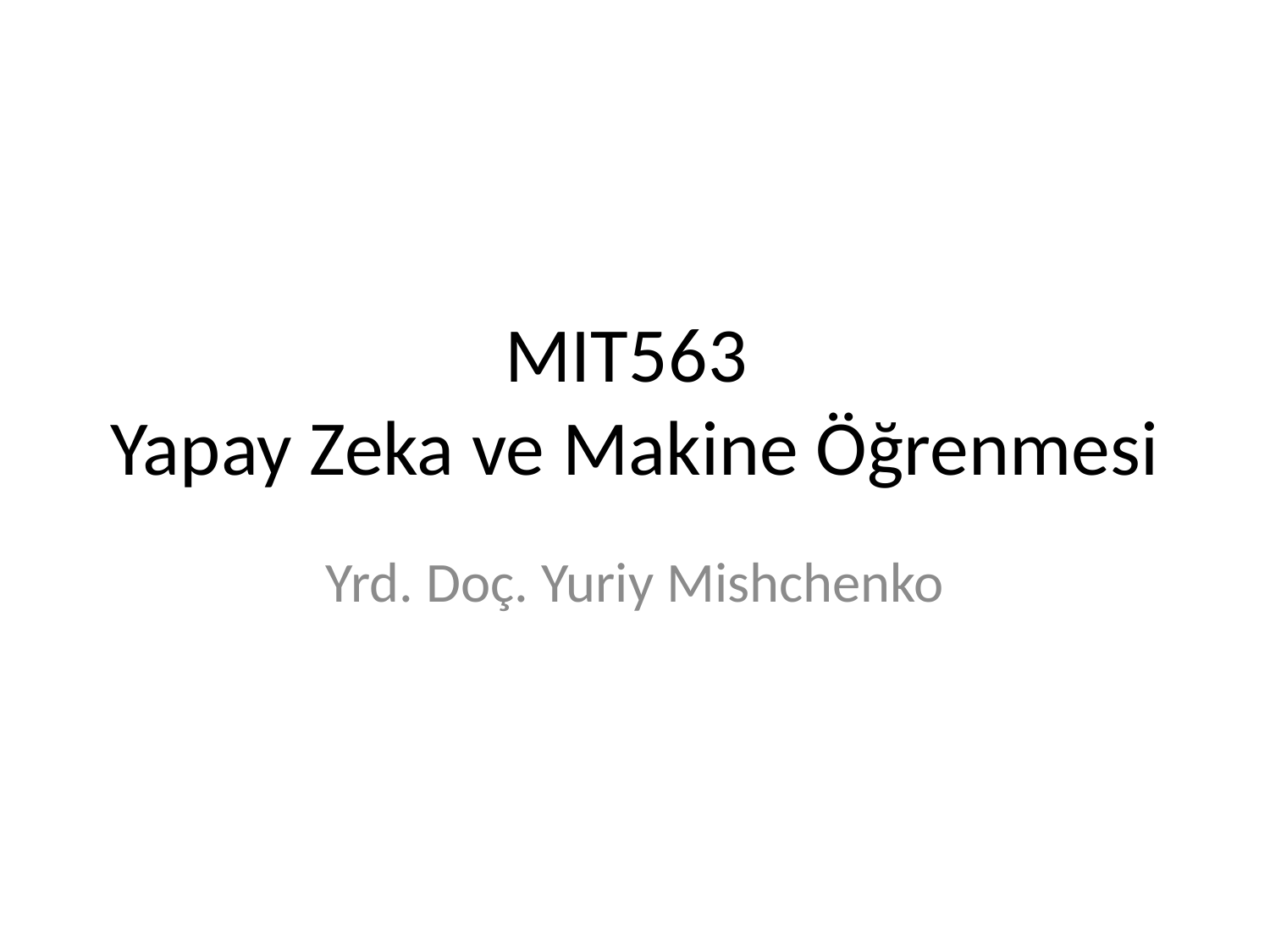

# MIT563 Yapay Zeka ve Makine Öğrenmesi
Yrd. Doç. Yuriy Mishchenko